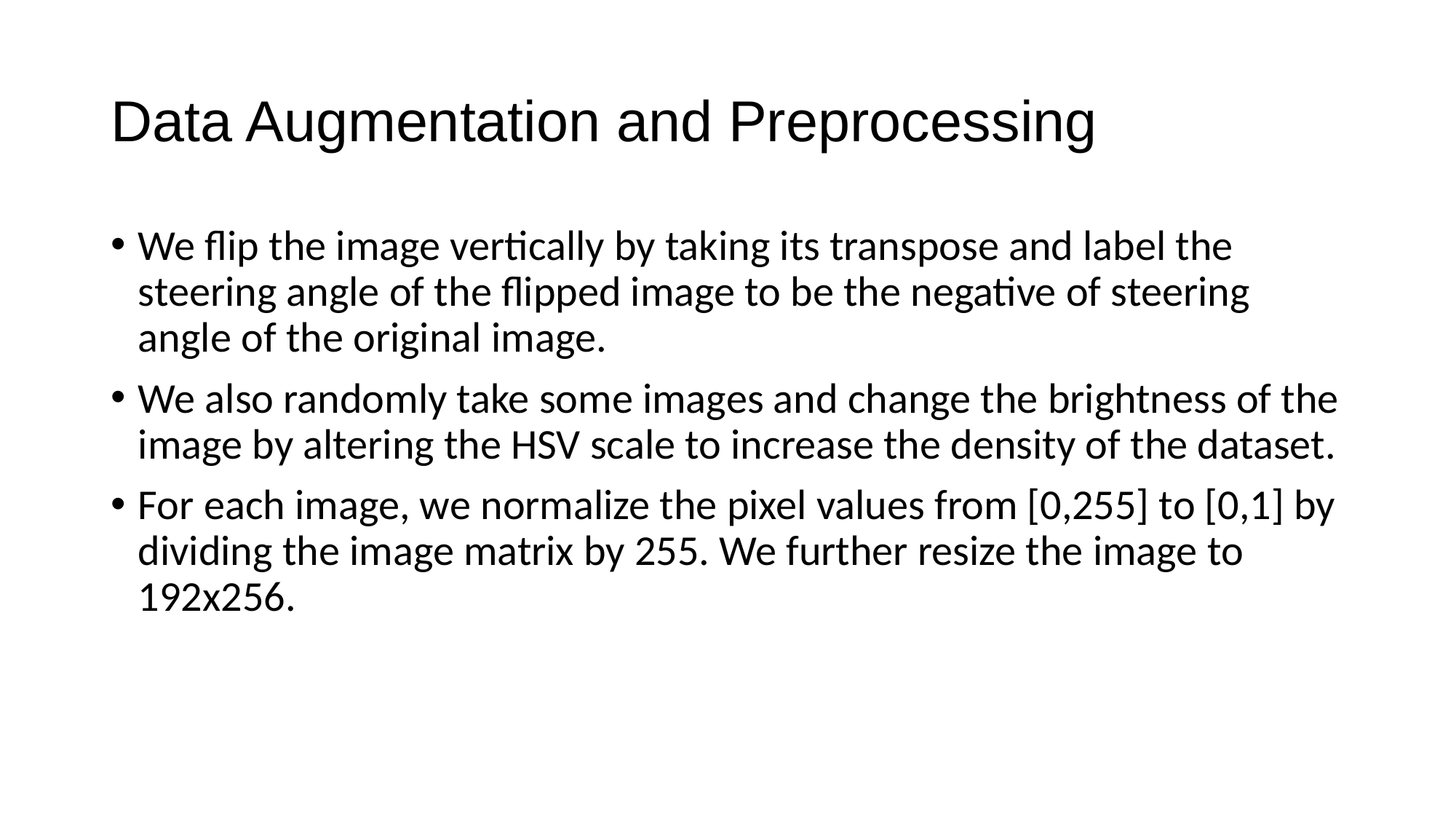

# Data Augmentation and Preprocessing
We flip the image vertically by taking its transpose and label the steering angle of the flipped image to be the negative of steering angle of the original image.
We also randomly take some images and change the brightness of the image by altering the HSV scale to increase the density of the dataset.
For each image, we normalize the pixel values from [0,255] to [0,1] by dividing the image matrix by 255. We further resize the image to 192x256.